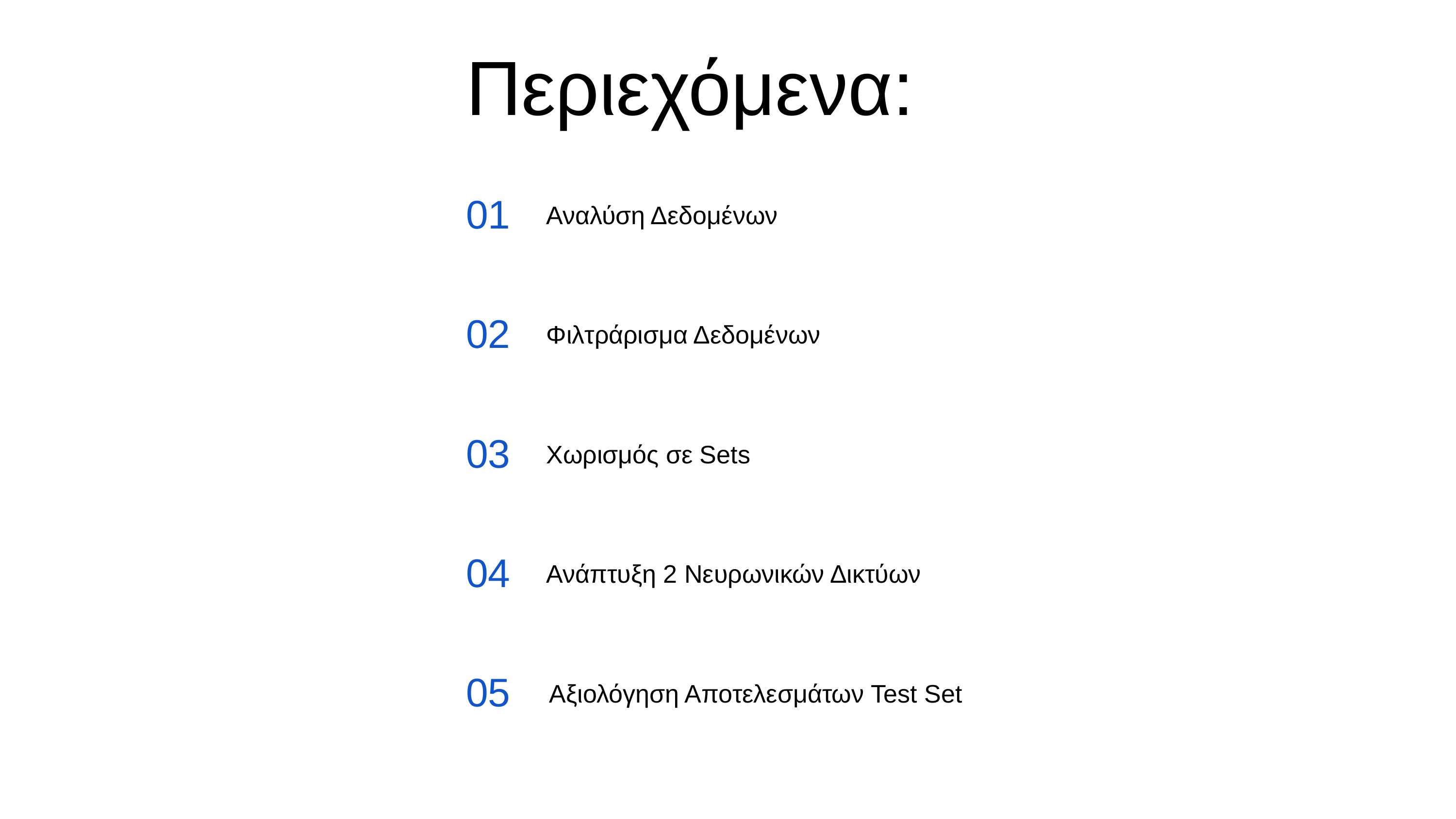

Περιεχόμενα:
01
Αναλύση Δεδομένων
02
Φιλτράρισμα Δεδομένων
03
Χωρισμός σε Sets
04
Ανάπτυξη 2 Νευρωνικών Δικτύων
05
Αξιολόγηση Αποτελεσμάτων Test Set